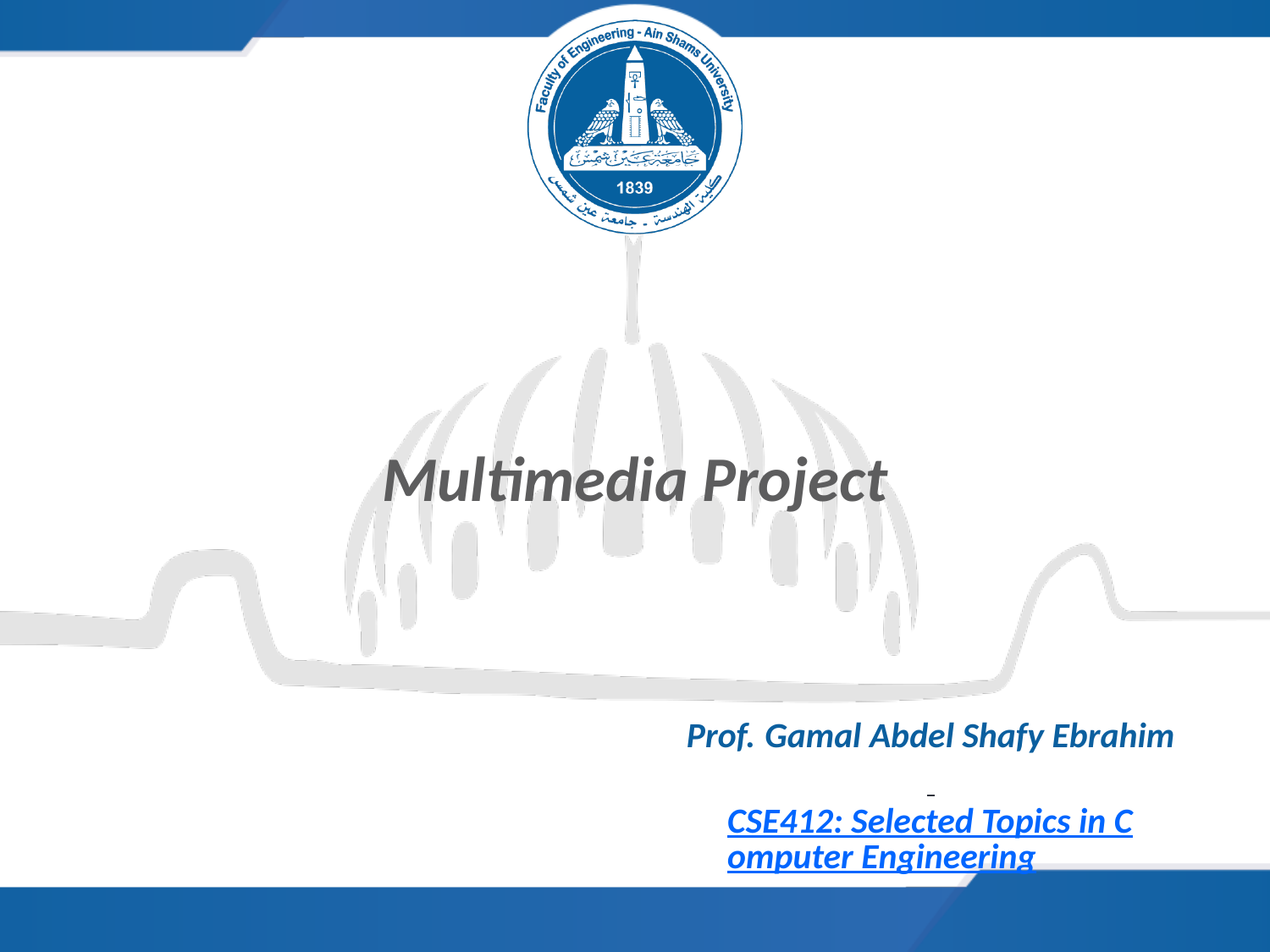

# Multimedia Project
Prof. Gamal Abdel Shafy Ebrahim
 CSE412: Selected Topics in Computer Engineering